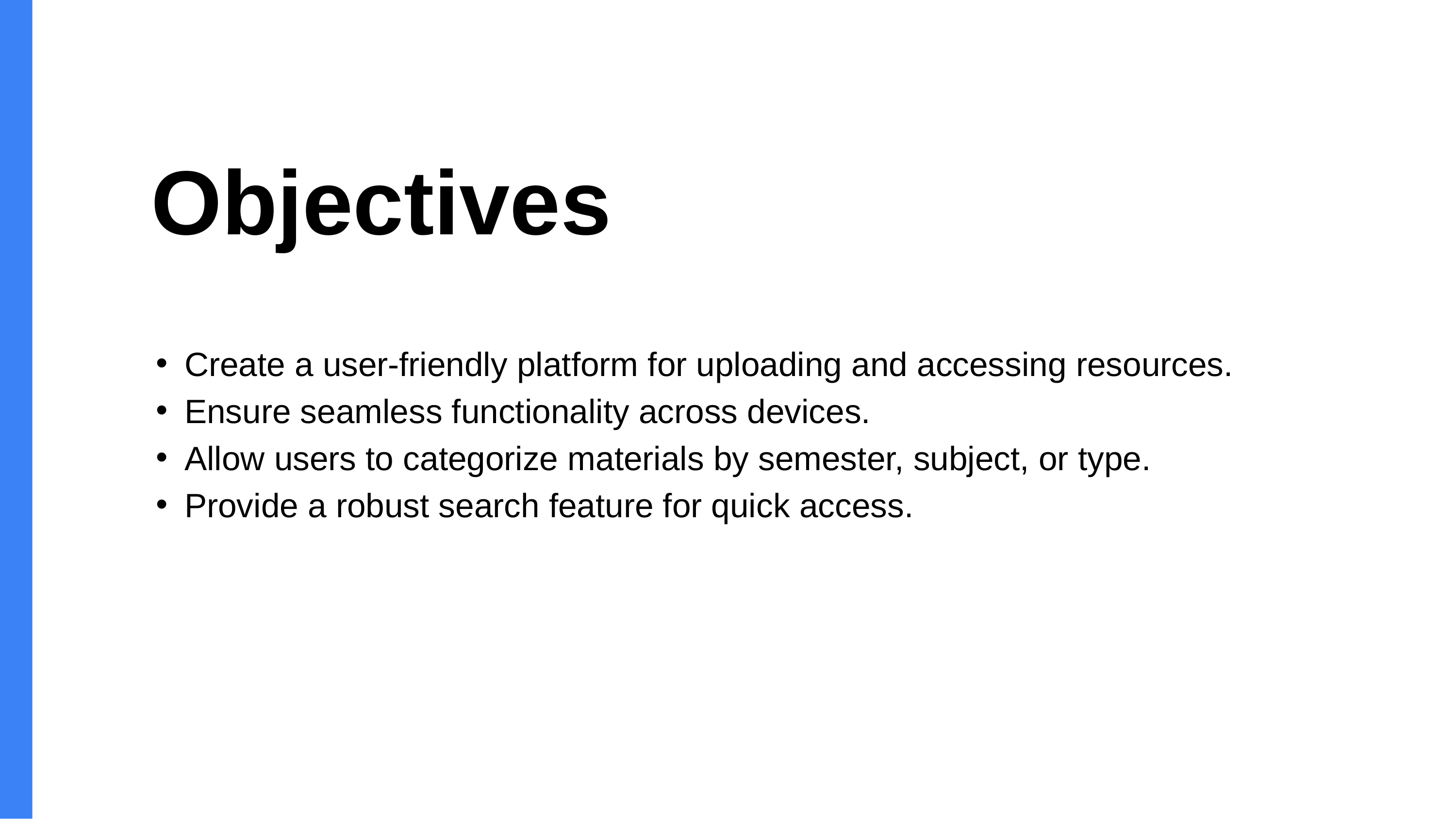

Objectives
Create a user-friendly platform for uploading and accessing resources.
Ensure seamless functionality across devices.
Allow users to categorize materials by semester, subject, or type.
Provide a robust search feature for quick access.